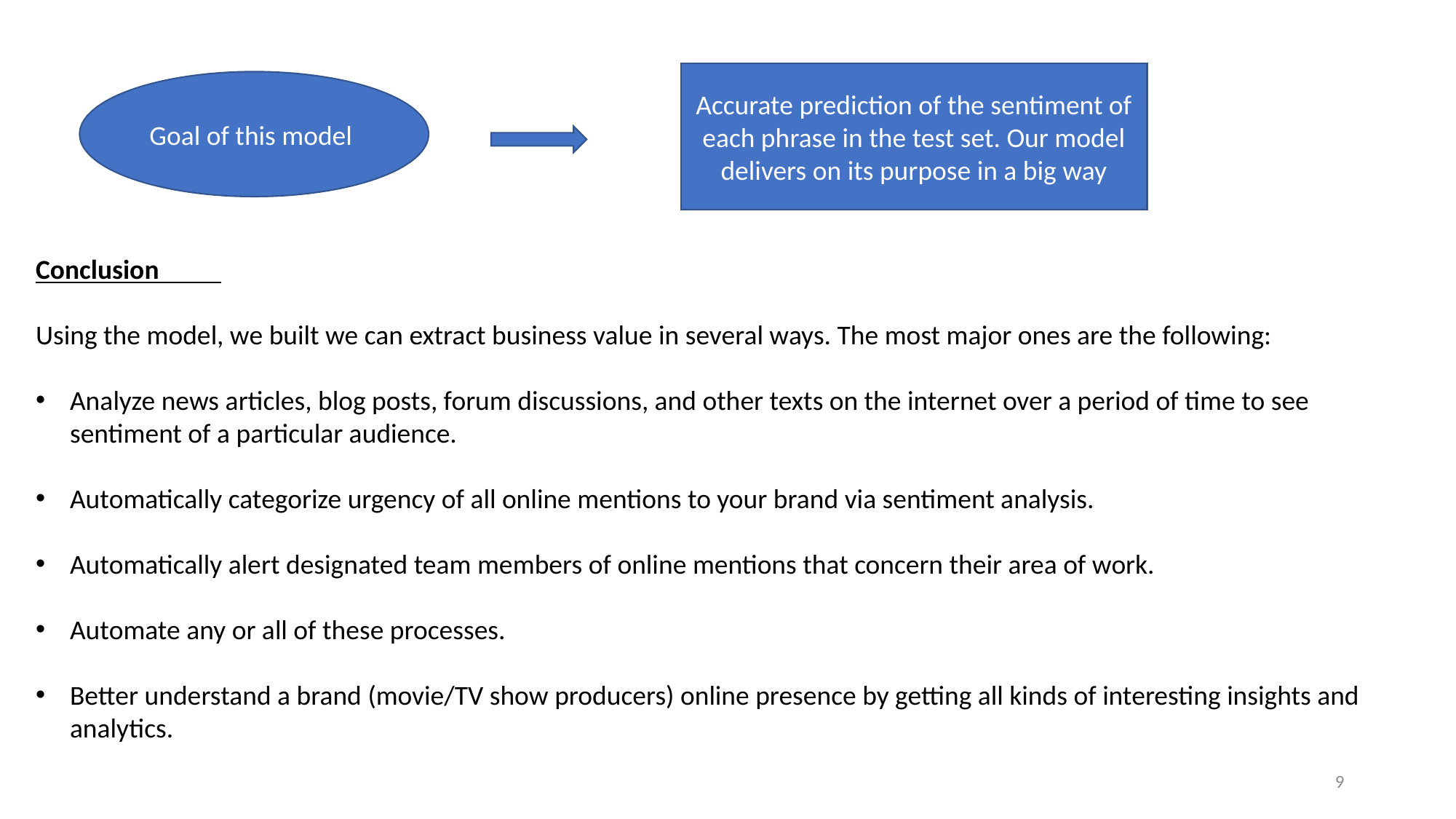

#
Accurate prediction of the sentiment of each phrase in the test set. Our model delivers on its purpose in a big way
Goal of this model

Conclusion

Using the model, we built we can extract business value in several ways. The most major ones are the following:

Analyze news articles, blog posts, forum discussions, and other texts on the internet over a period of time to see sentiment of a particular audience.

Automatically categorize urgency of all online mentions to your brand via sentiment analysis.

Automatically alert designated team members of online mentions that concern their area of work.

Automate any or all of these processes.

Better understand a brand (movie/TV show producers) online presence by getting all kinds of interesting insights and analytics.

9